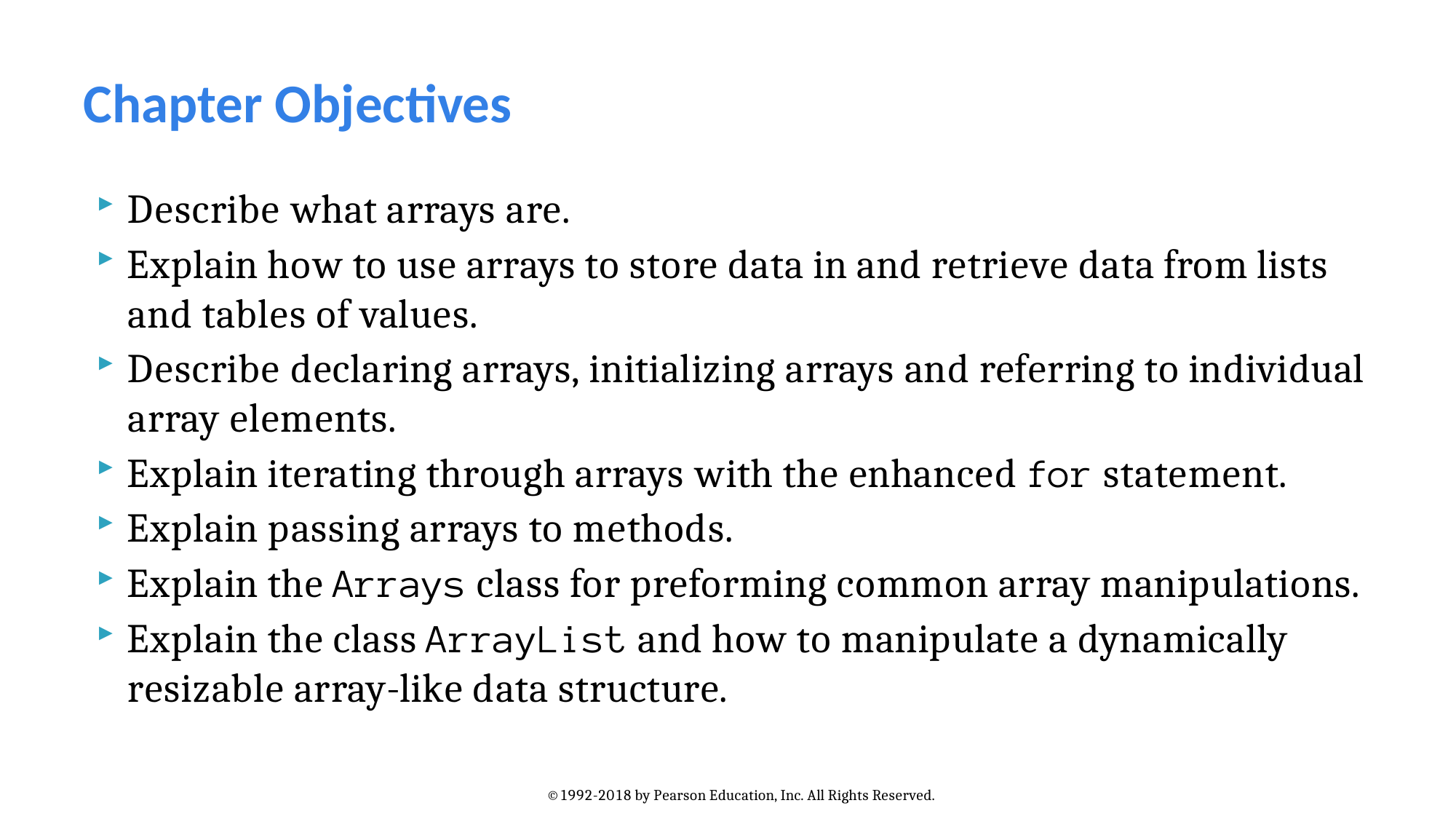

# Chapter Objectives
Describe what arrays are.
Explain how to use arrays to store data in and retrieve data from lists and tables of values.
Describe declaring arrays, initializing arrays and referring to individual array elements.
Explain iterating through arrays with the enhanced for statement.
Explain passing arrays to methods.
Explain the Arrays class for preforming common array manipulations.
Explain the class ArrayList and how to manipulate a dynamically resizable array-like data structure.
©1992-2018 by Pearson Education, Inc. All Rights Reserved.